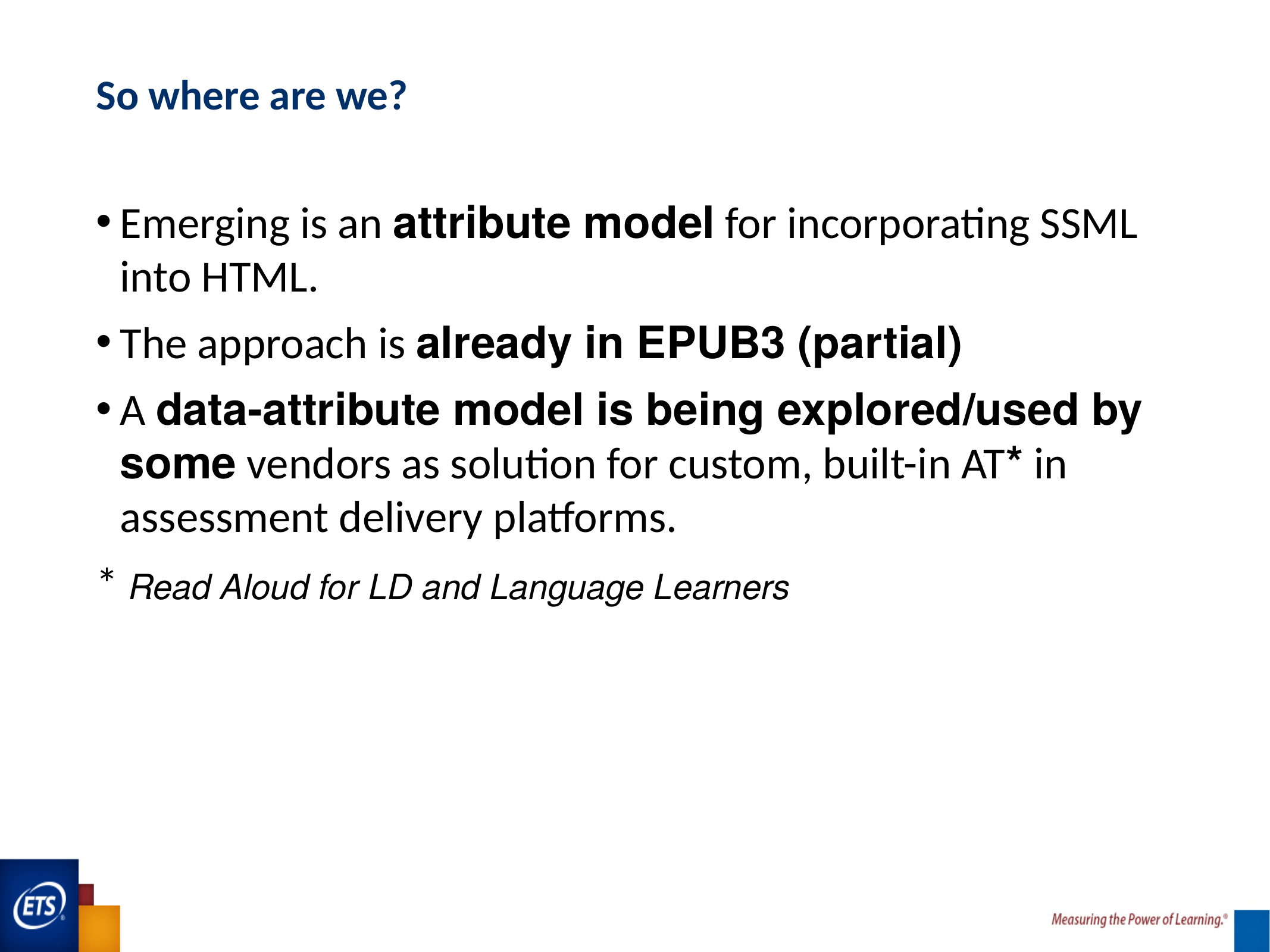

# So where are we?
Emerging is an attribute model for incorporating SSML into HTML.
The approach is already in EPUB3 (partial)
A data-attribute model is being explored/used by some vendors as solution for custom, built-in AT* in assessment delivery platforms.
* Read Aloud for LD and Language Learners